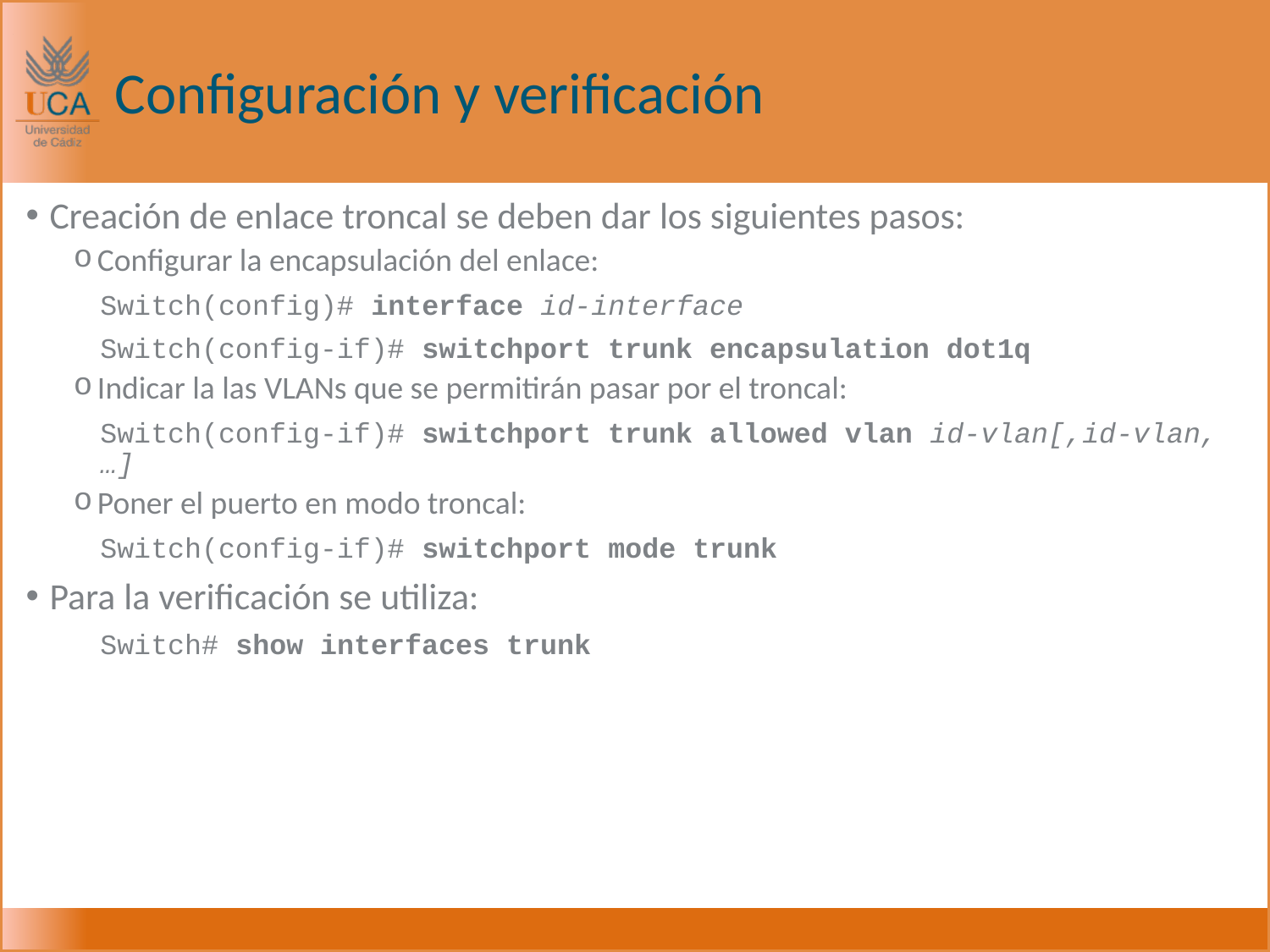

# Configuración y verificación
Creación de enlace troncal se deben dar los siguientes pasos:
Configurar la encapsulación del enlace:
Switch(config)# interface id-interface
Switch(config-if)# switchport trunk encapsulation dot1q
Indicar la las VLANs que se permitirán pasar por el troncal:
Switch(config-if)# switchport trunk allowed vlan id-vlan[,id-vlan,…]
Poner el puerto en modo troncal:
Switch(config-if)# switchport mode trunk
Para la verificación se utiliza:
Switch# show interfaces trunk